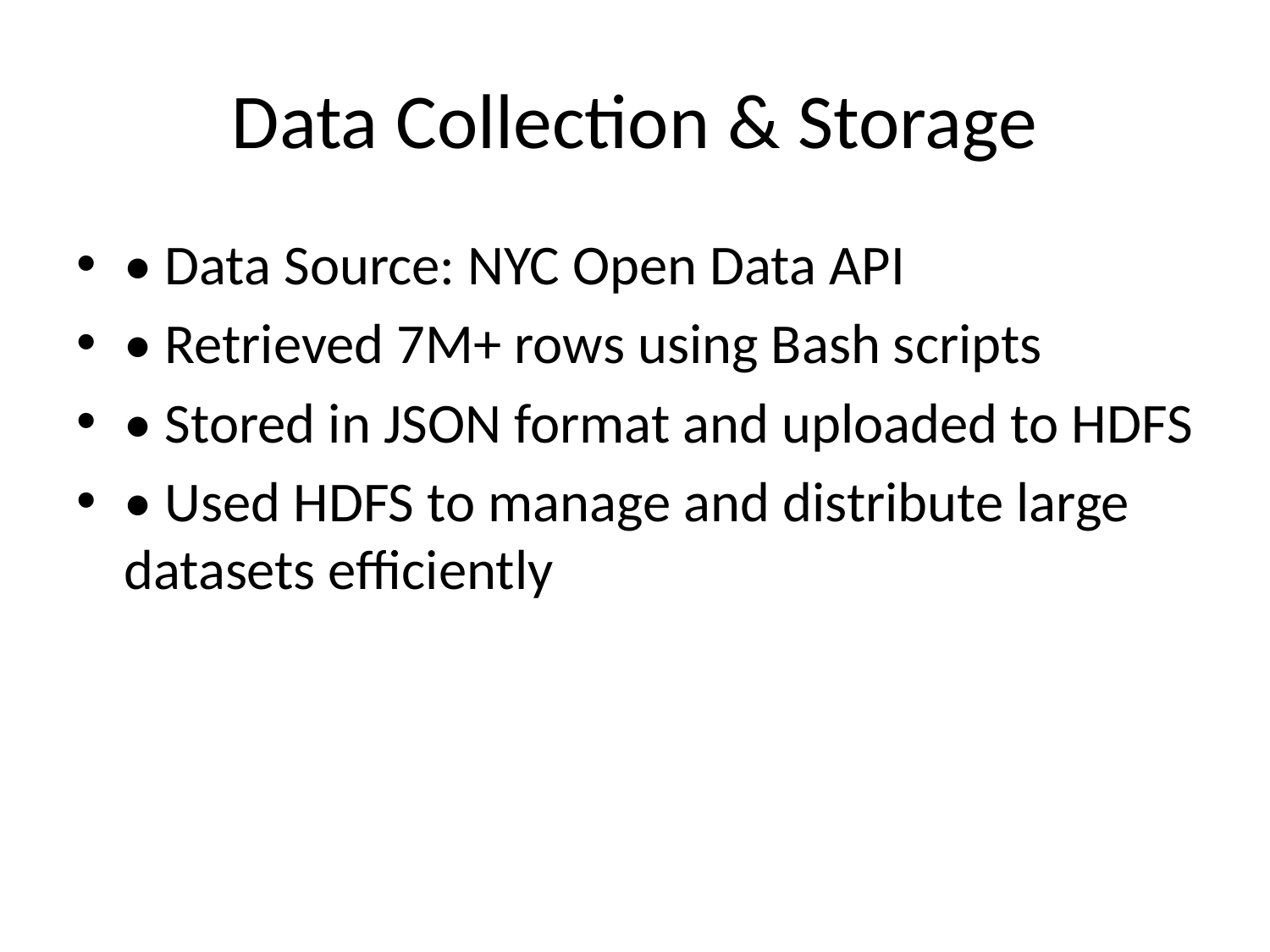

# Data Collection & Storage
• Data Source: NYC Open Data API
• Retrieved 7M+ rows using Bash scripts
• Stored in JSON format and uploaded to HDFS
• Used HDFS to manage and distribute large datasets efficiently